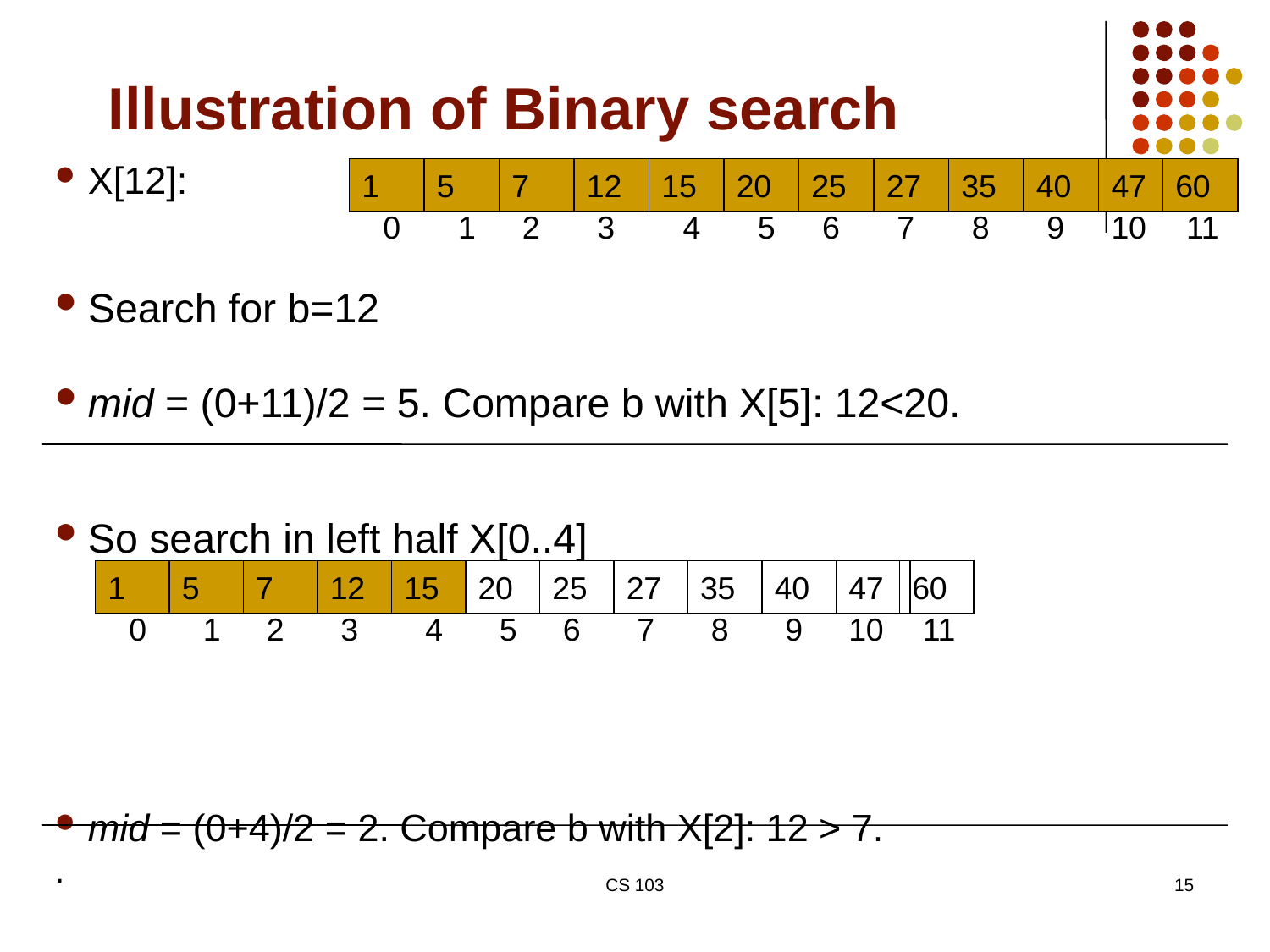

# Illustration of Binary search
X[12]:

Search for b=12

mid = (0+11)/2 = 5. Compare b with X[5]: 12<20.

So search in left half X[0..4]

mid = (0+4)/2 = 2. Compare b with X[2]: 12 > 7.
.
1
5
7
12
1
15
20
25
27
35
40
47
60
0
2
3
4
5
6
7
8
9
10
11

1
5
7
12
1
15
20
25
27
35
40
47
60
0
2
3
4
5
6
7
8
9
10
11

CS 103
15